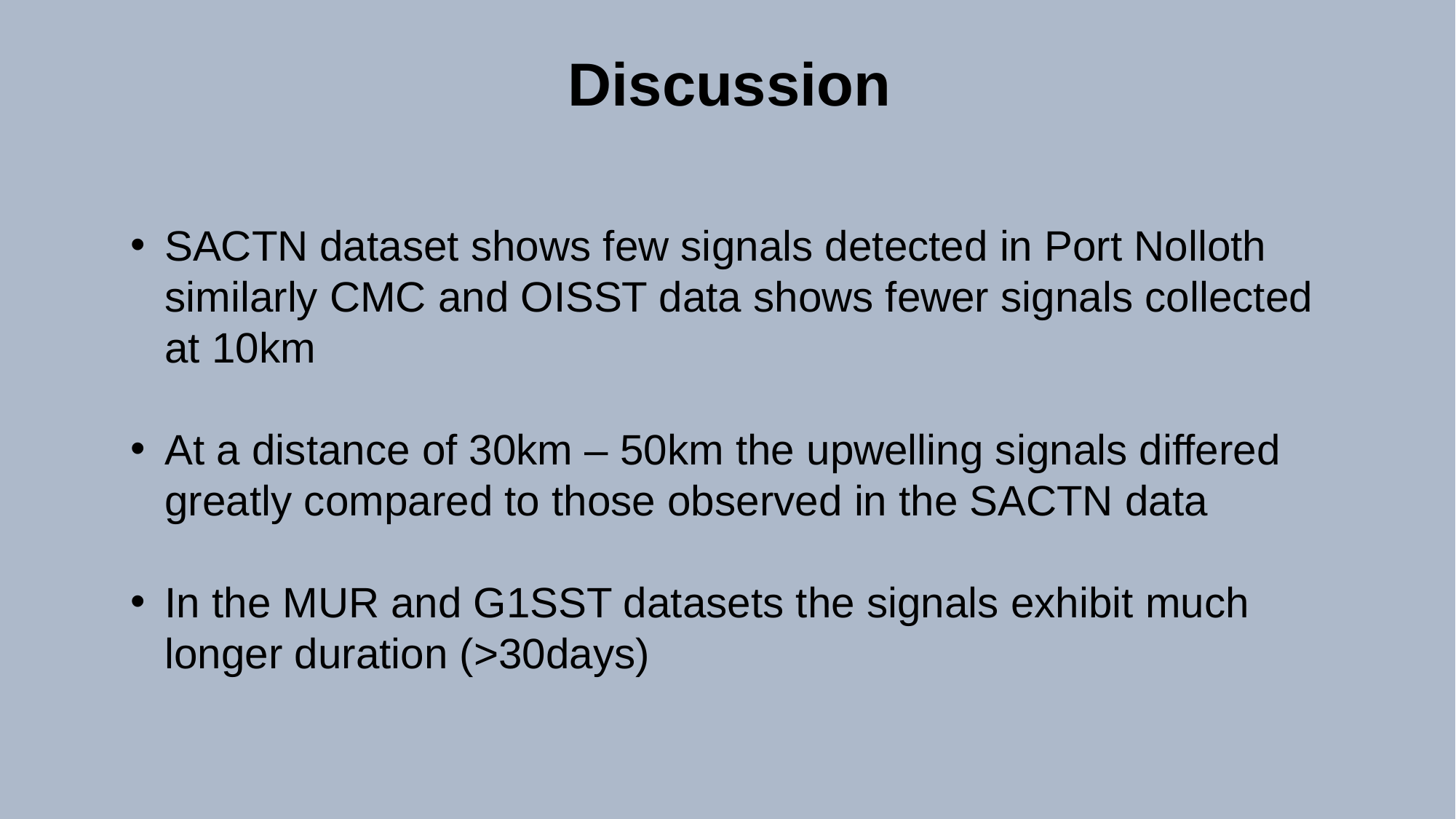

Discussion

SACTN dataset shows few signals detected in Port Nolloth similarly CMC and OISST data shows fewer signals collected at 10km

At a distance of 30km – 50km the upwelling signals differed greatly compared to those observed in the SACTN data

In the MUR and G1SST datasets the signals exhibit much longer duration (>30days)